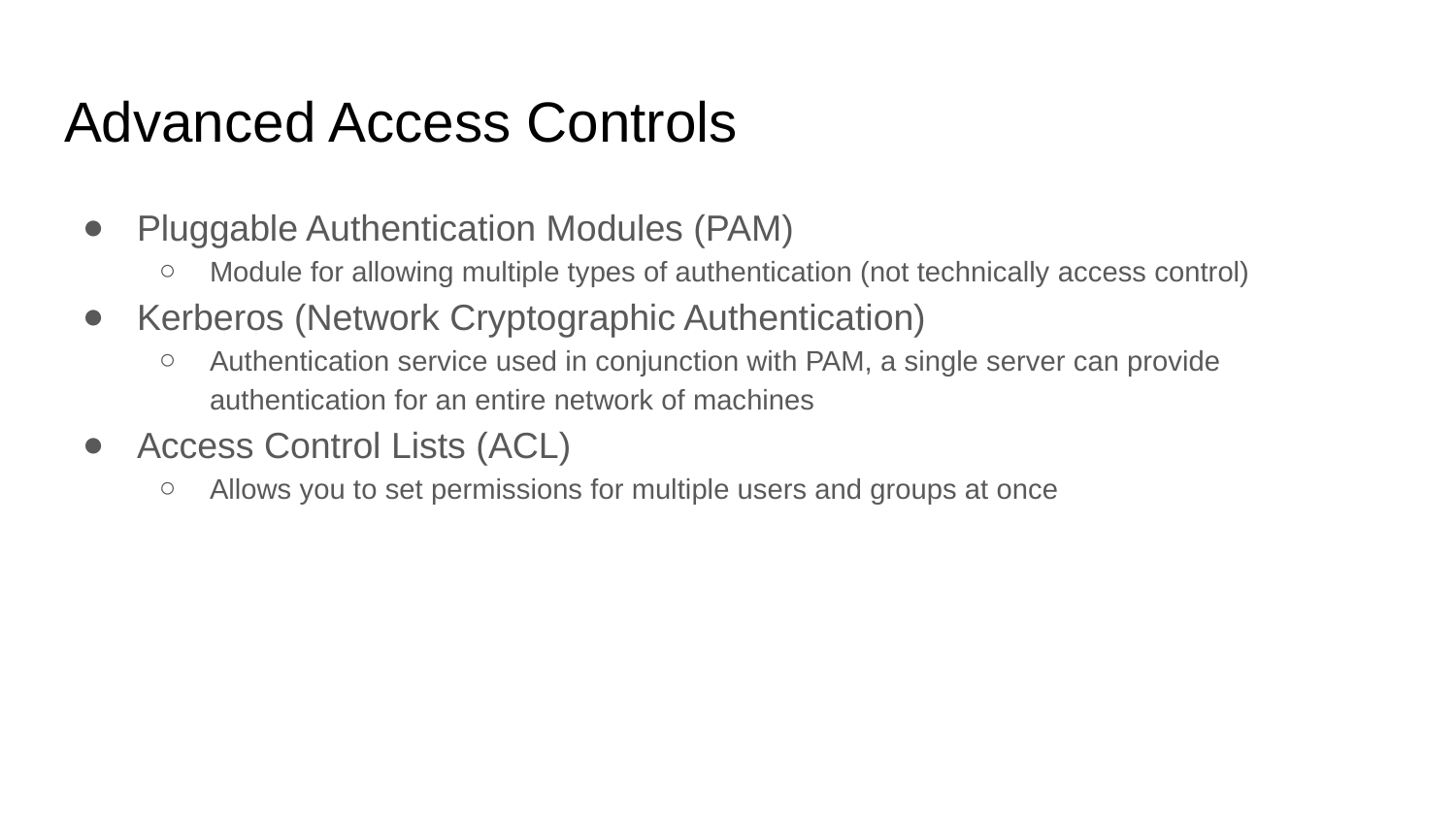

# Advanced Access Controls
Pluggable Authentication Modules (PAM)
Module for allowing multiple types of authentication (not technically access control)
Kerberos (Network Cryptographic Authentication)
Authentication service used in conjunction with PAM, a single server can provide authentication for an entire network of machines
Access Control Lists (ACL)
Allows you to set permissions for multiple users and groups at once